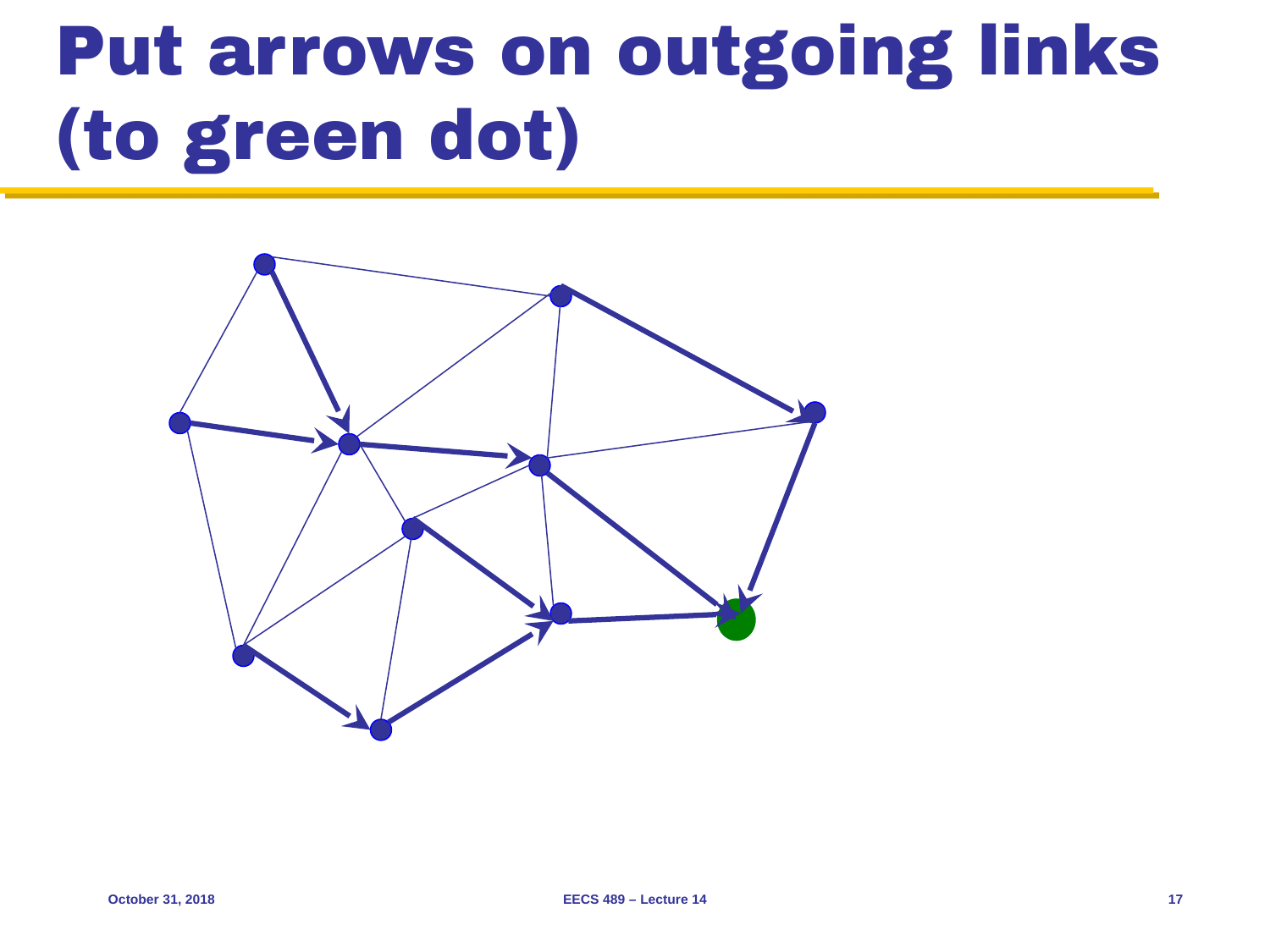

# Put arrows on outgoing links (to green dot)

October 31, 2018
EECS 489 – Lecture 14
17